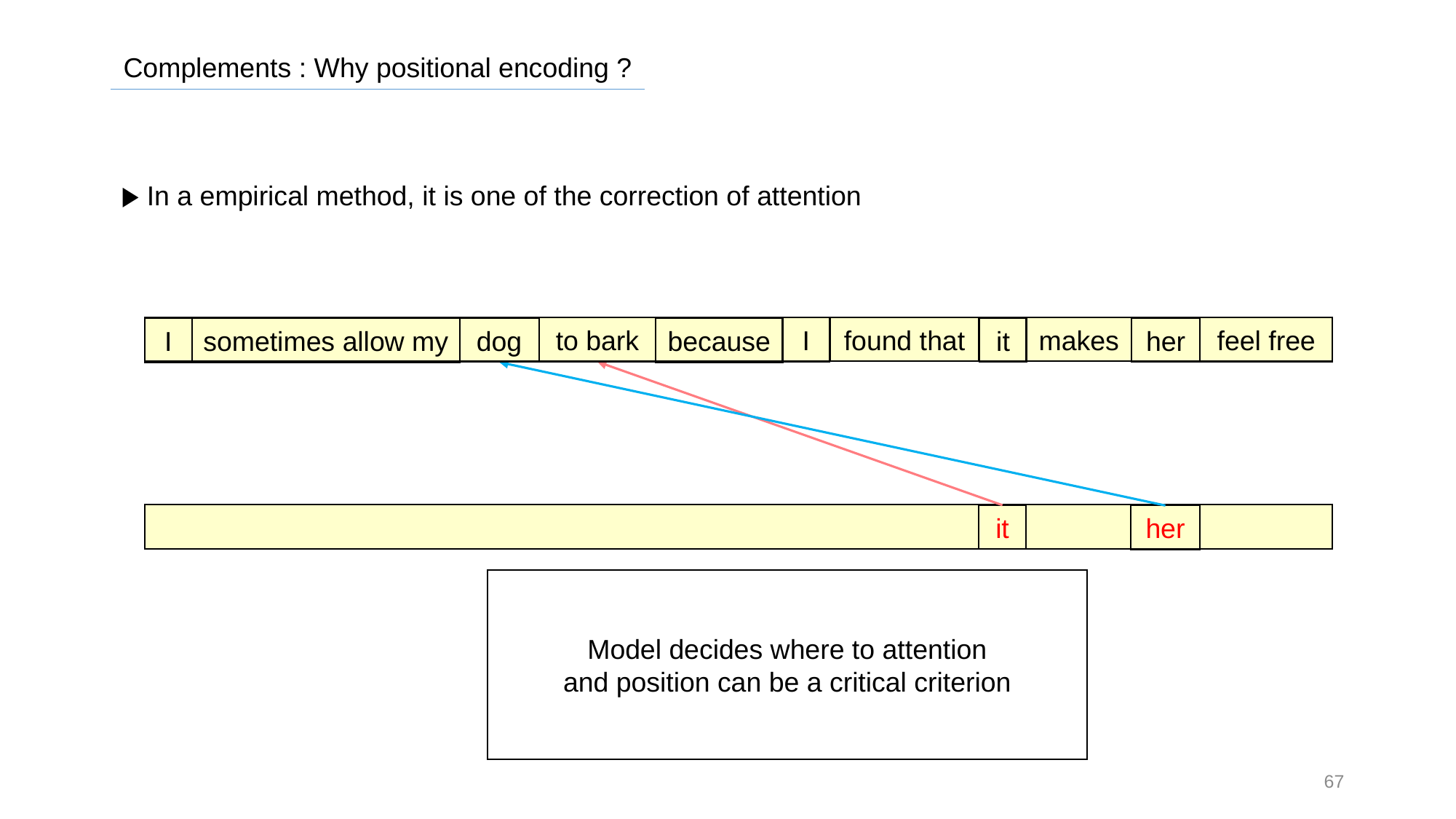

Complements : Why positional encoding ?
▶ In a empirical method, it is one of the correction of attention

makes
found that
I
to bark
feel free
it
her
dog
because
sometimes allow my
I

it
her
Model decides where to attention
and position can be a critical criterion
67